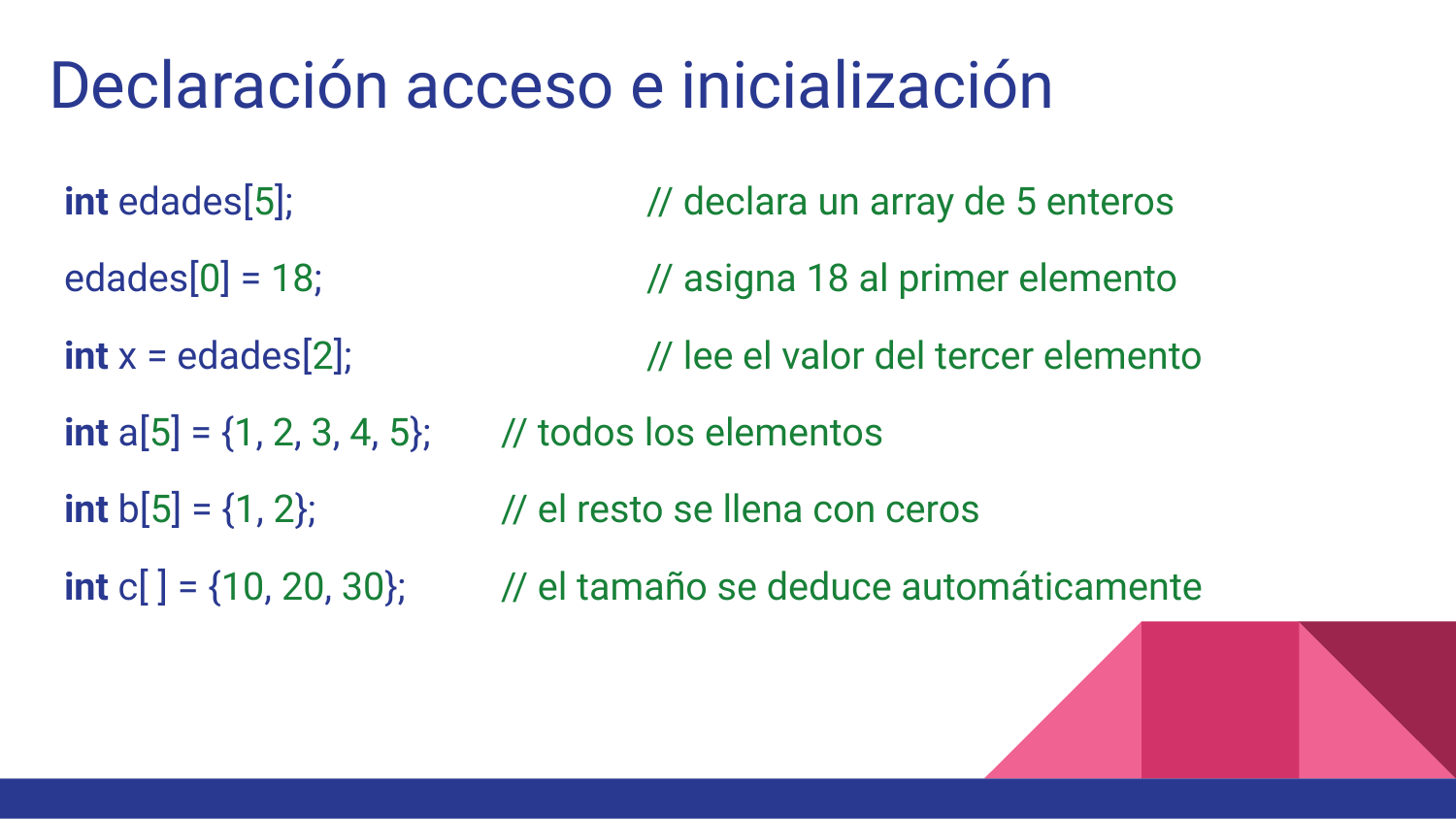

# Declaración acceso e inicialización
int edades[5]; 			// declara un array de 5 enteros
edades[0] = 18; 			// asigna 18 al primer elemento
int x = edades[2]; 		// lee el valor del tercer elemento
int a[5] = {1, 2, 3, 4, 5};    	// todos los elementos
int b[5] = {1, 2};             	// el resto se llena con ceros
int c[ ] = {10, 20, 30};       	// el tamaño se deduce automáticamente